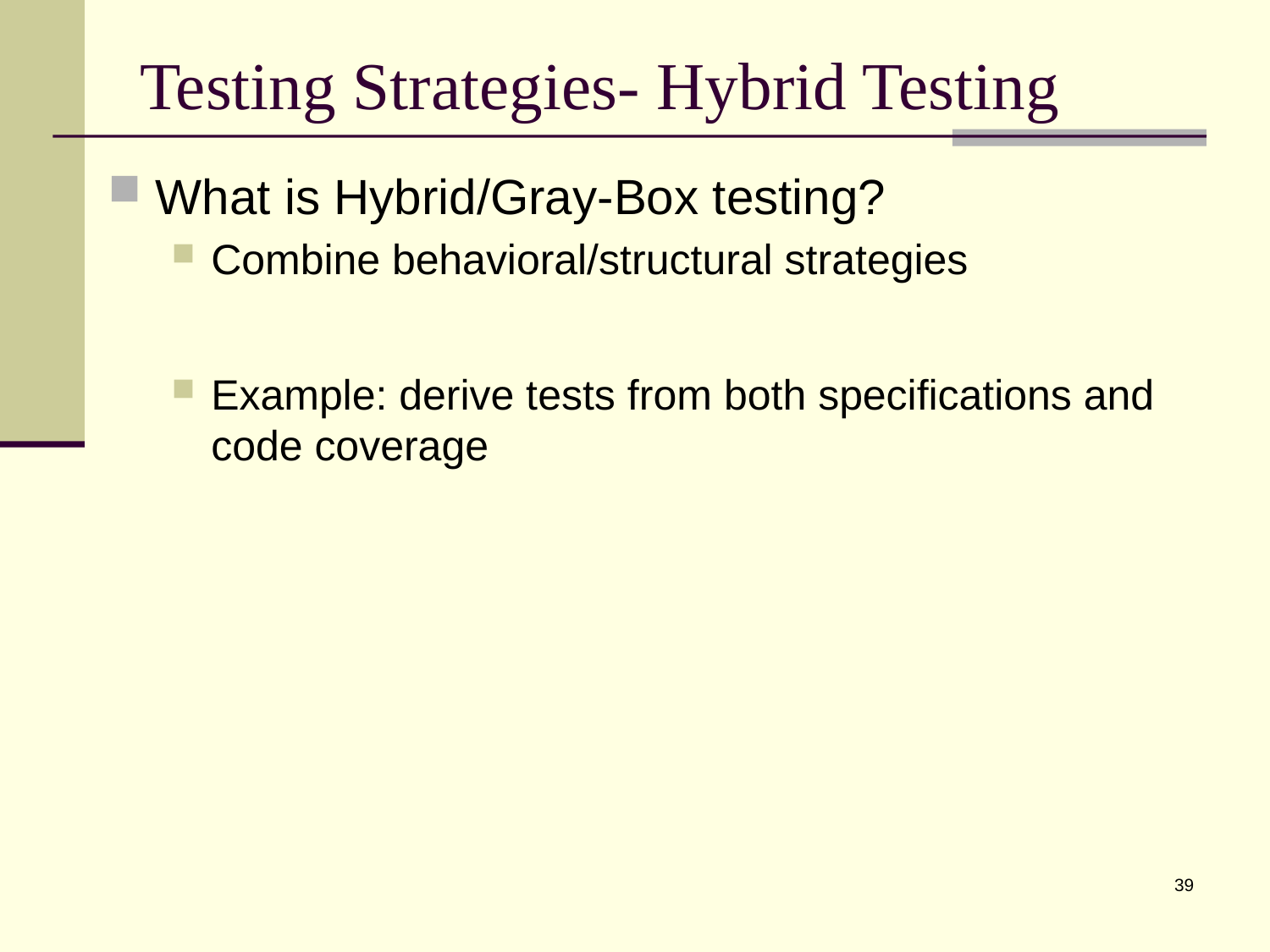

# Testing Strategies- Hybrid Testing
What is Hybrid/Gray-Box testing?
Combine behavioral/structural strategies

Example: derive tests from both specifications and code coverage
39